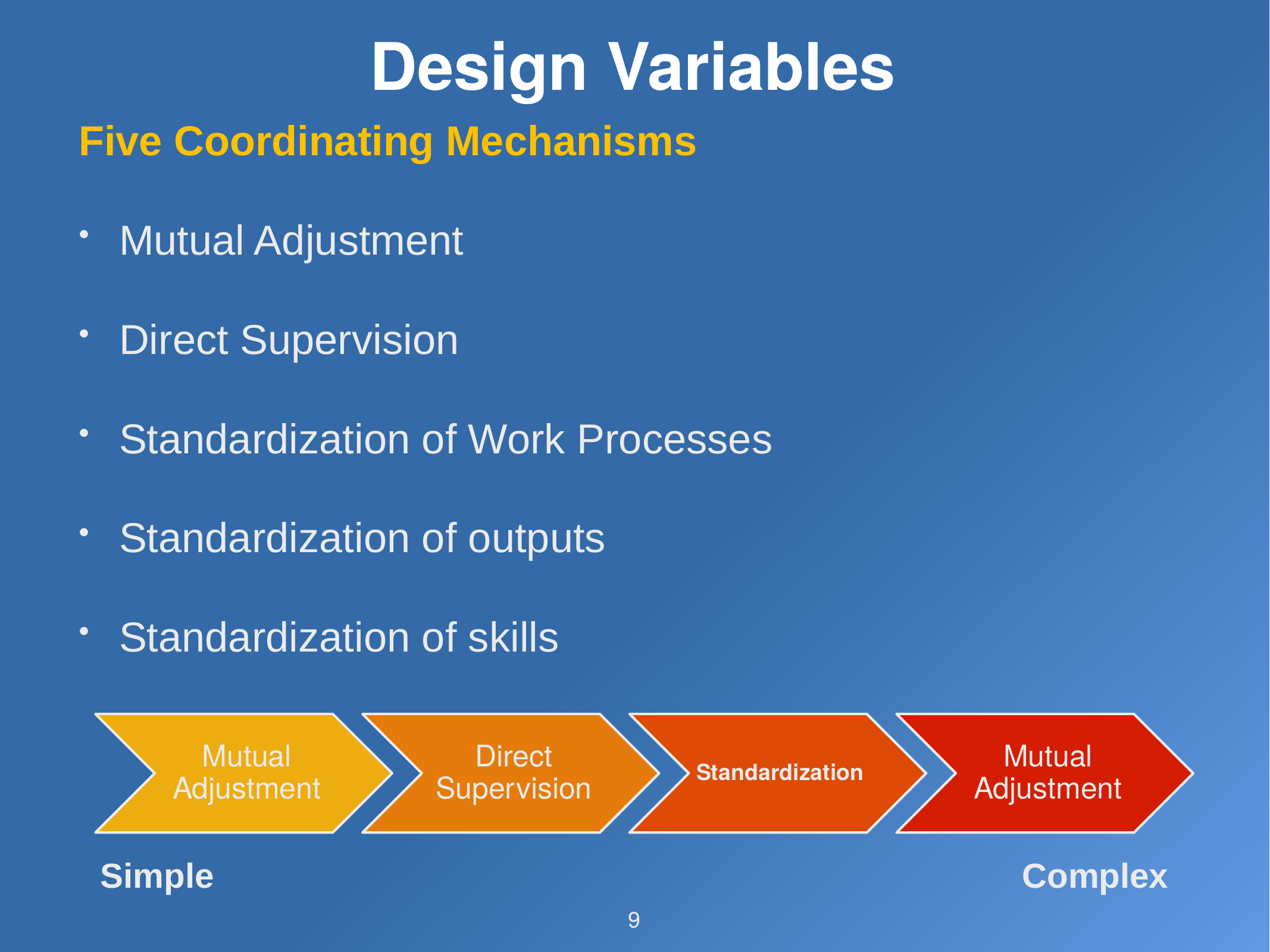

# Design Variables
Five Coordinating Mechanisms
Mutual Adjustment
Direct Supervision
Standardization of Work Processes
Standardization of outputs
Standardization of skills
Mutual Adjustment
Direct Supervision
Standardization
Mutual Adjustment
Complex
Simple
9